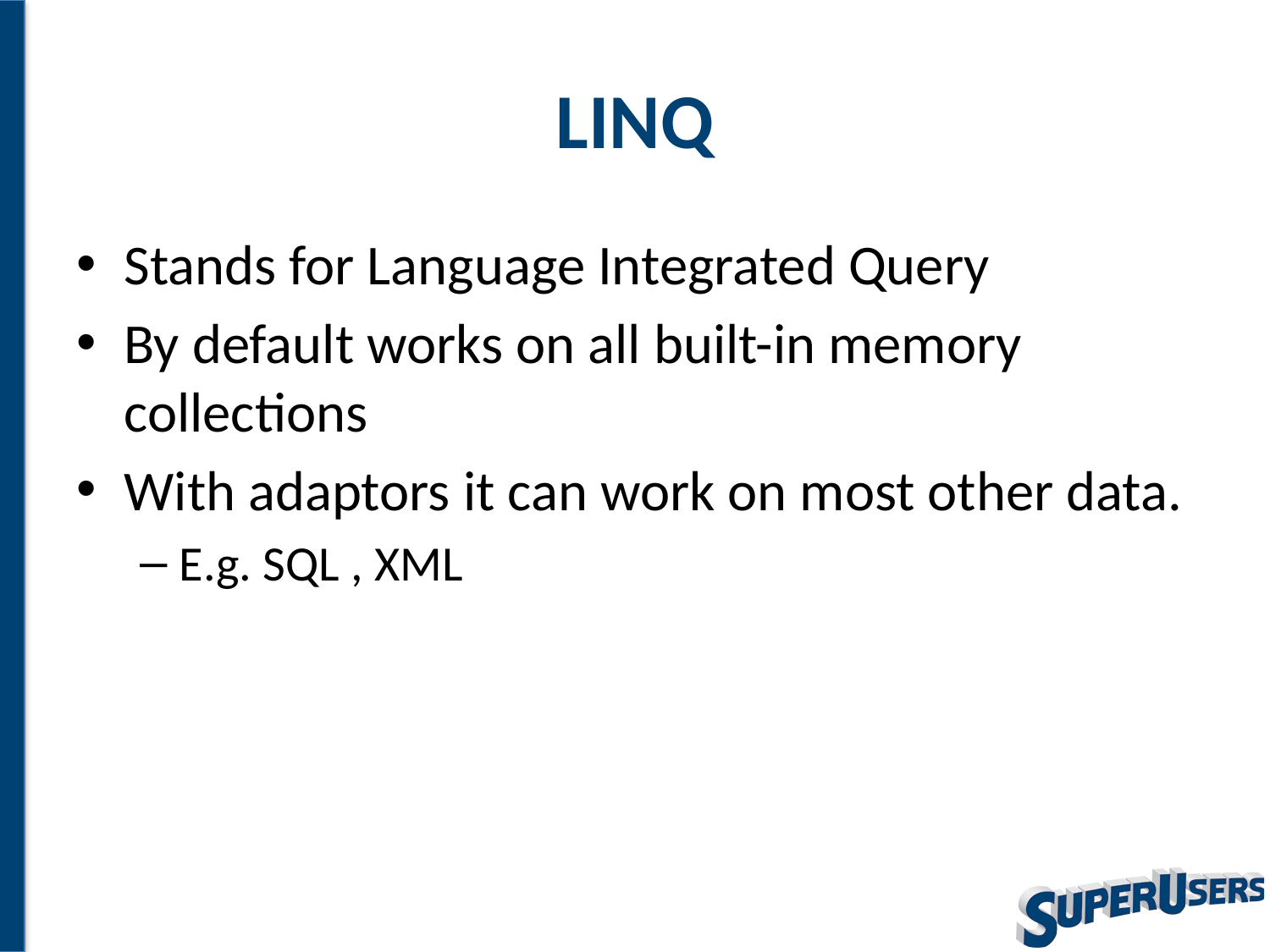

# LINQ
Stands for Language Integrated Query
By default works on all built-in memory collections
With adaptors it can work on most other data.
E.g. SQL , XML